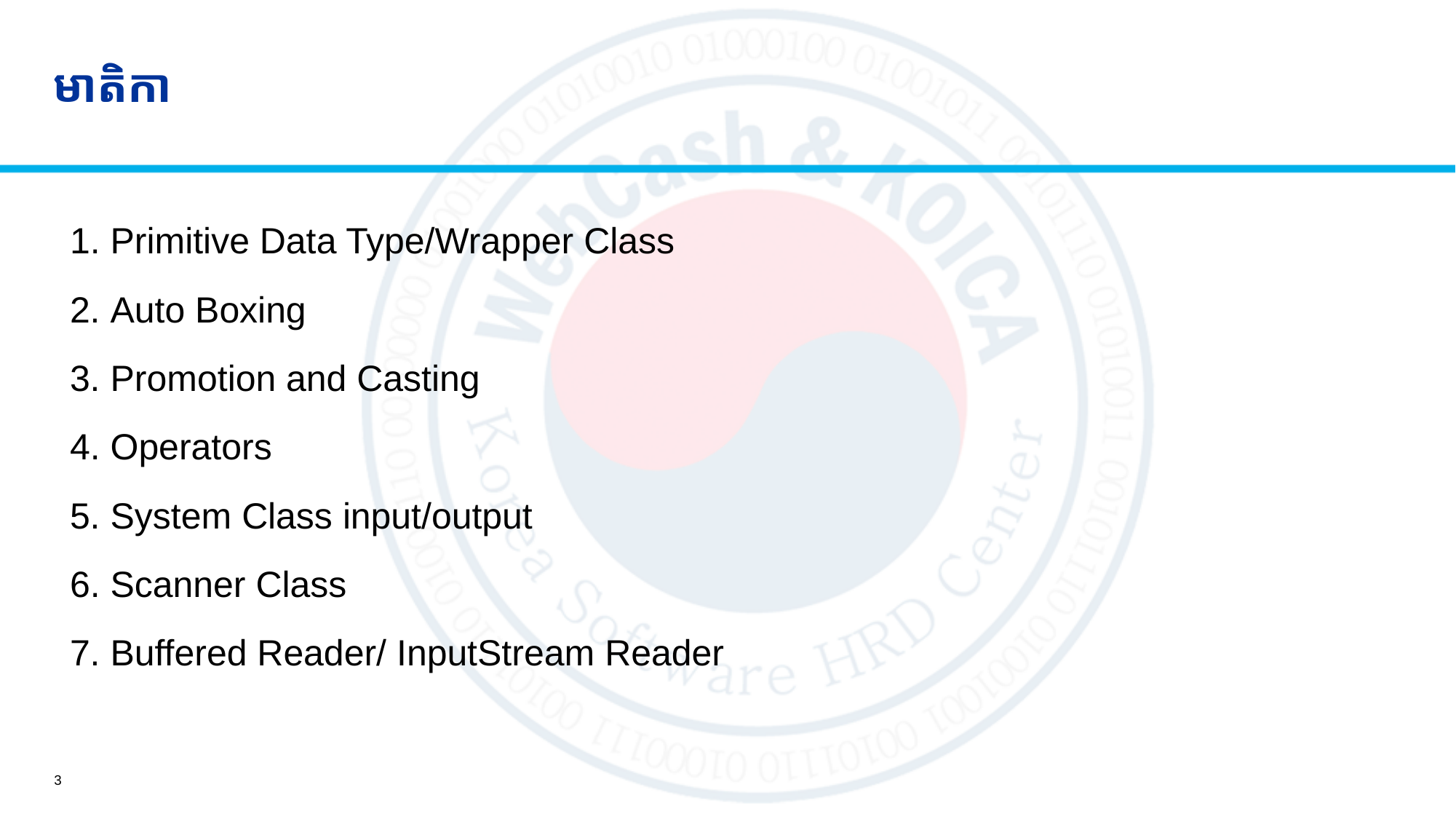

# មាតិកា
1. Primitive Data Type/Wrapper Class
2. Auto Boxing
3. Promotion and Casting
4. Operators
5. System Class input/output
6. Scanner Class
7. Buffered Reader/ InputStream Reader
3